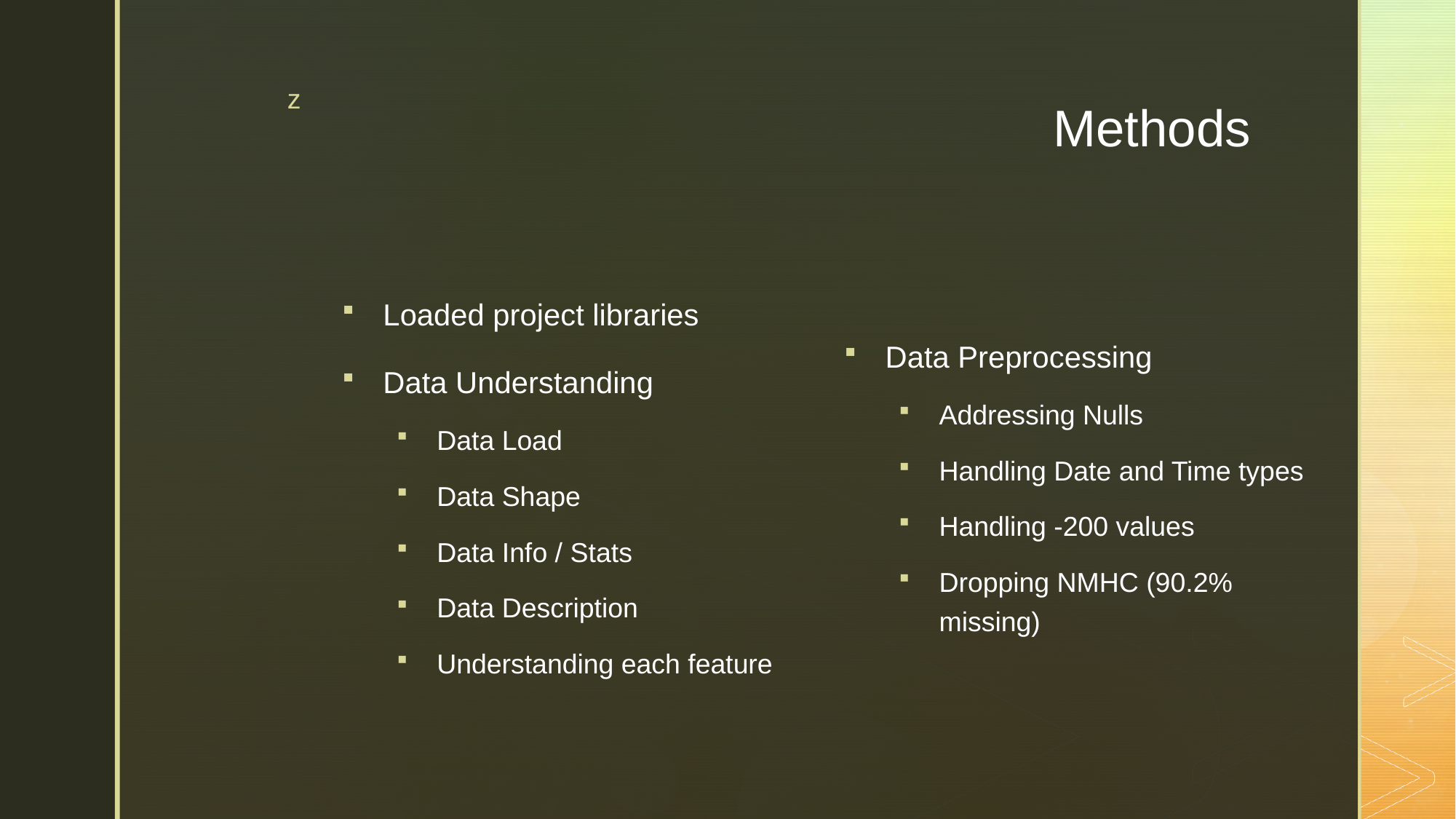

# Methods
Loaded project libraries
Data Understanding
Data Load
Data Shape
Data Info / Stats
Data Description
Understanding each feature
Data Preprocessing
Addressing Nulls
Handling Date and Time types
Handling -200 values
Dropping NMHC (90.2% missing)